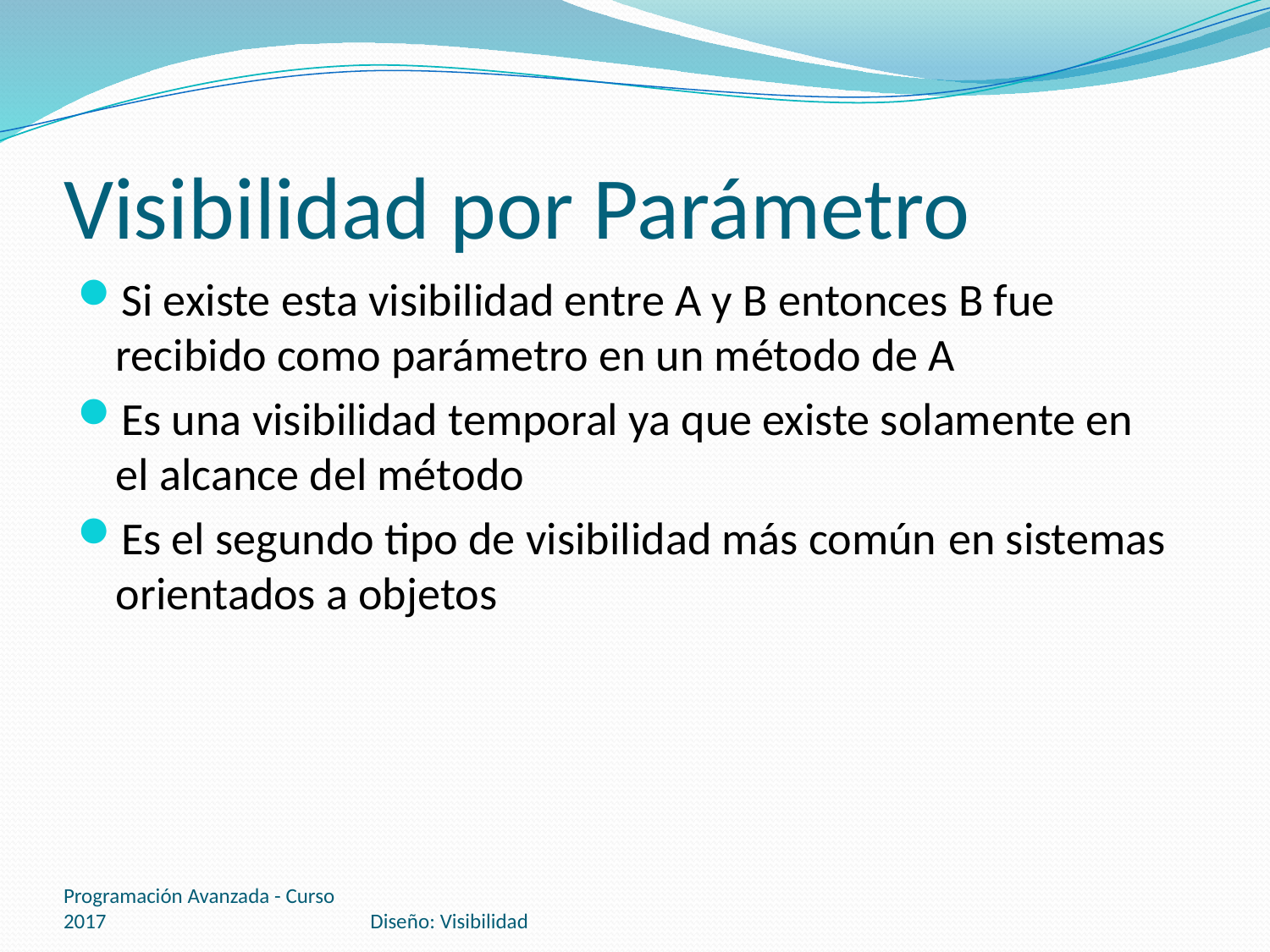

# Visibilidad por Parámetro
Si existe esta visibilidad entre A y B entonces B fue recibido como parámetro en un método de A
Es una visibilidad temporal ya que existe solamente en el alcance del método
Es el segundo tipo de visibilidad más común en sistemas orientados a objetos
Programación Avanzada - Curso 2017
Diseño: Visibilidad